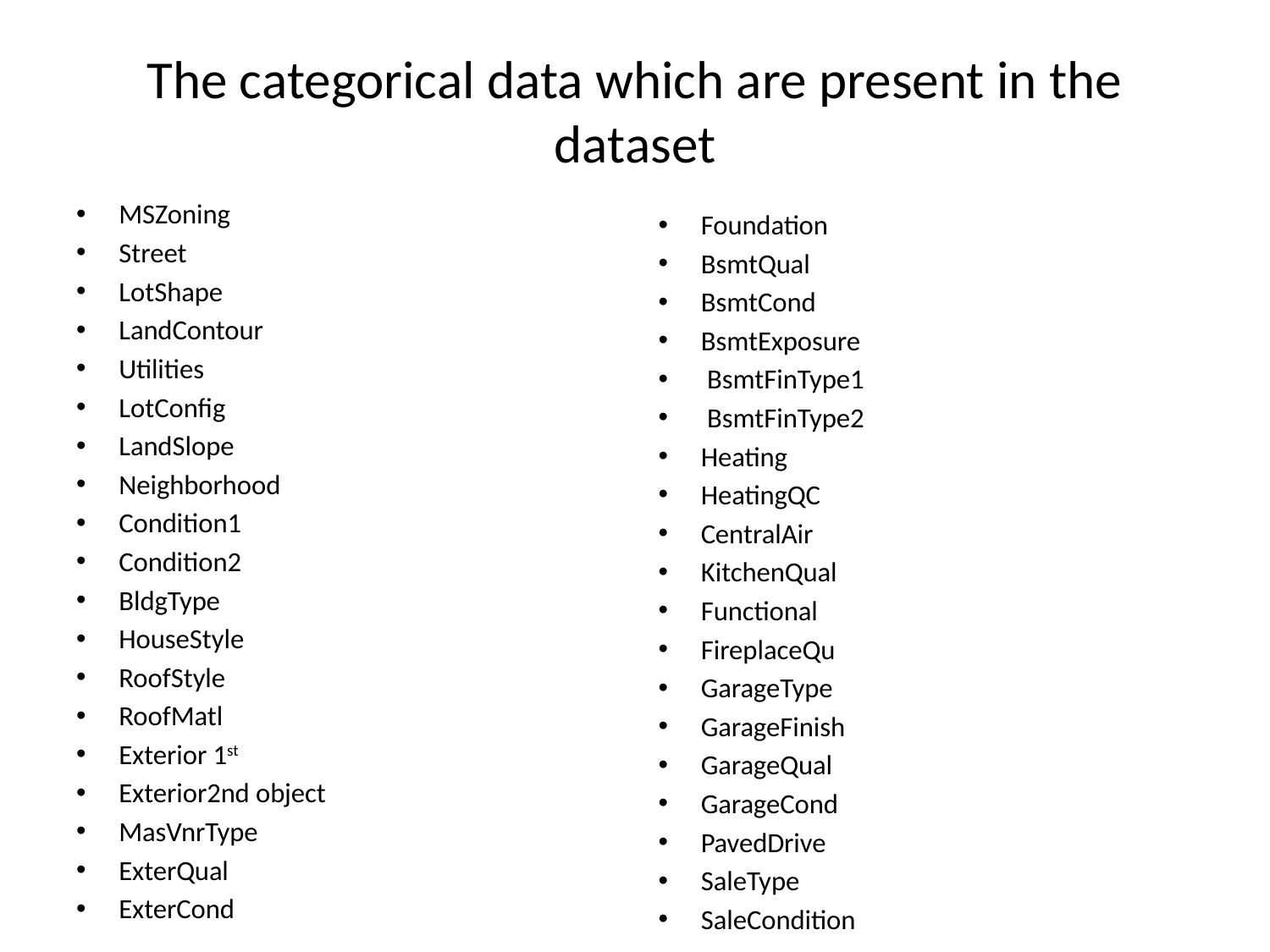

# The categorical data which are present in the dataset
MSZoning
Street
LotShape
LandContour
Utilities
LotConfig
LandSlope
Neighborhood
Condition1
Condition2
BldgType
HouseStyle
RoofStyle
RoofMatl
Exterior 1st
Exterior2nd object
MasVnrType
ExterQual
ExterCond

Foundation
BsmtQual
BsmtCond
BsmtExposure
 BsmtFinType1
 BsmtFinType2
Heating
HeatingQC
CentralAir
KitchenQual
Functional
FireplaceQu
GarageType
GarageFinish
GarageQual
GarageCond
PavedDrive
SaleType
SaleCondition